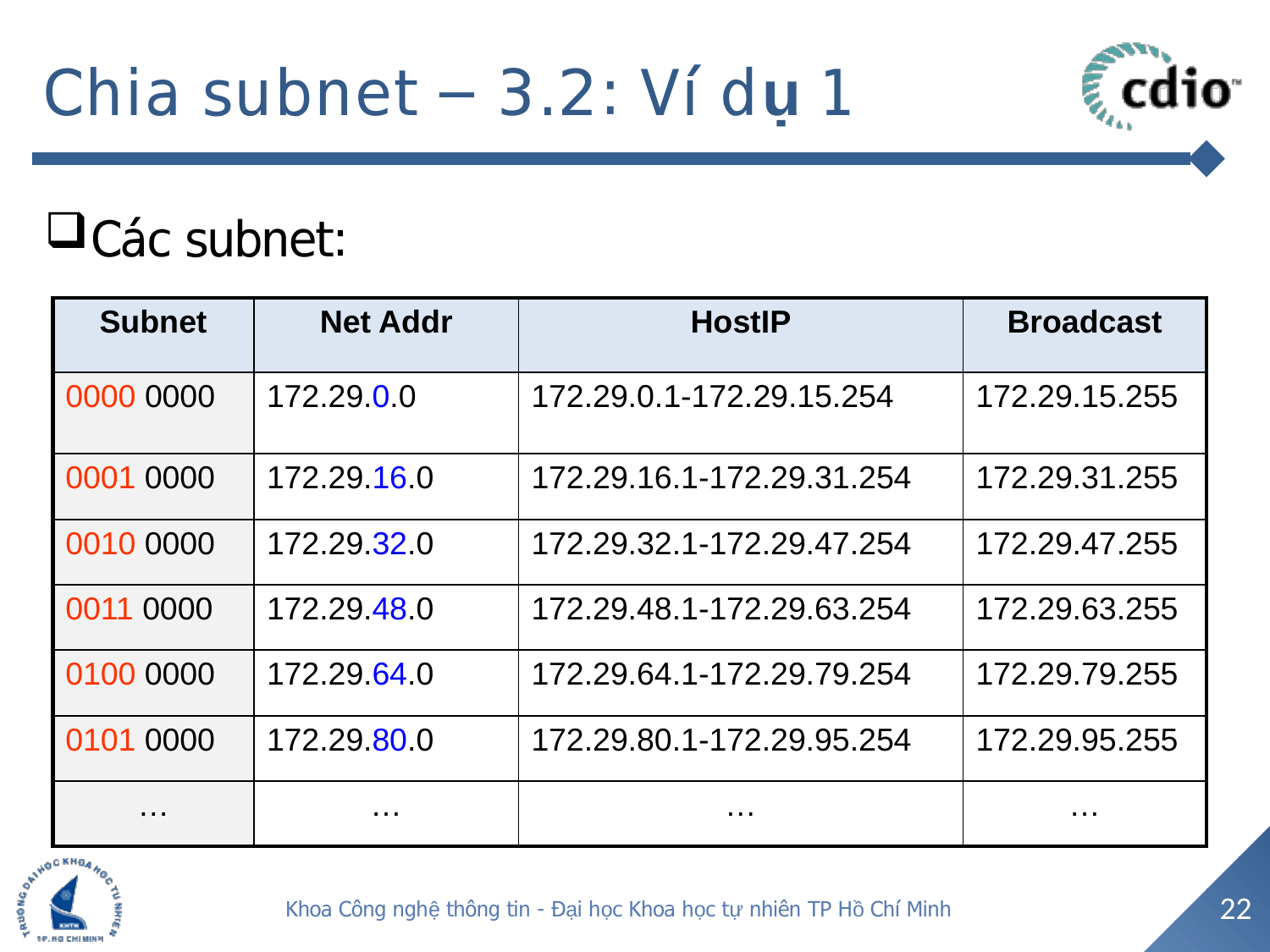

# Chia subnet – 3.2: Ví dụ 1
Các subnet:

| Subnet | Net Addr | HostIP | Broadcast |
| --- | --- | --- | --- |
| 0000 0000 | 172.29.0.0 | 172.29.0.1-172.29.15.254 | 172.29.15.255 |
| 0001 0000 | 172.29.16.0 | 172.29.16.1-172.29.31.254 | 172.29.31.255 |
| 0010 0000 | 172.29.32.0 | 172.29.32.1-172.29.47.254 | 172.29.47.255 |
| 0011 0000 | 172.29.48.0 | 172.29.48.1-172.29.63.254 | 172.29.63.255 |
| 0100 0000 | 172.29.64.0 | 172.29.64.1-172.29.79.254 | 172.29.79.255 |
| 0101 0000 | 172.29.80.0 | 172.29.80.1-172.29.95.254 | 172.29.95.255 |
| … | … | … | … |
22
Khoa Công nghệ thông tin - Đại học Khoa học tự nhiên TP Hồ Chí Minh